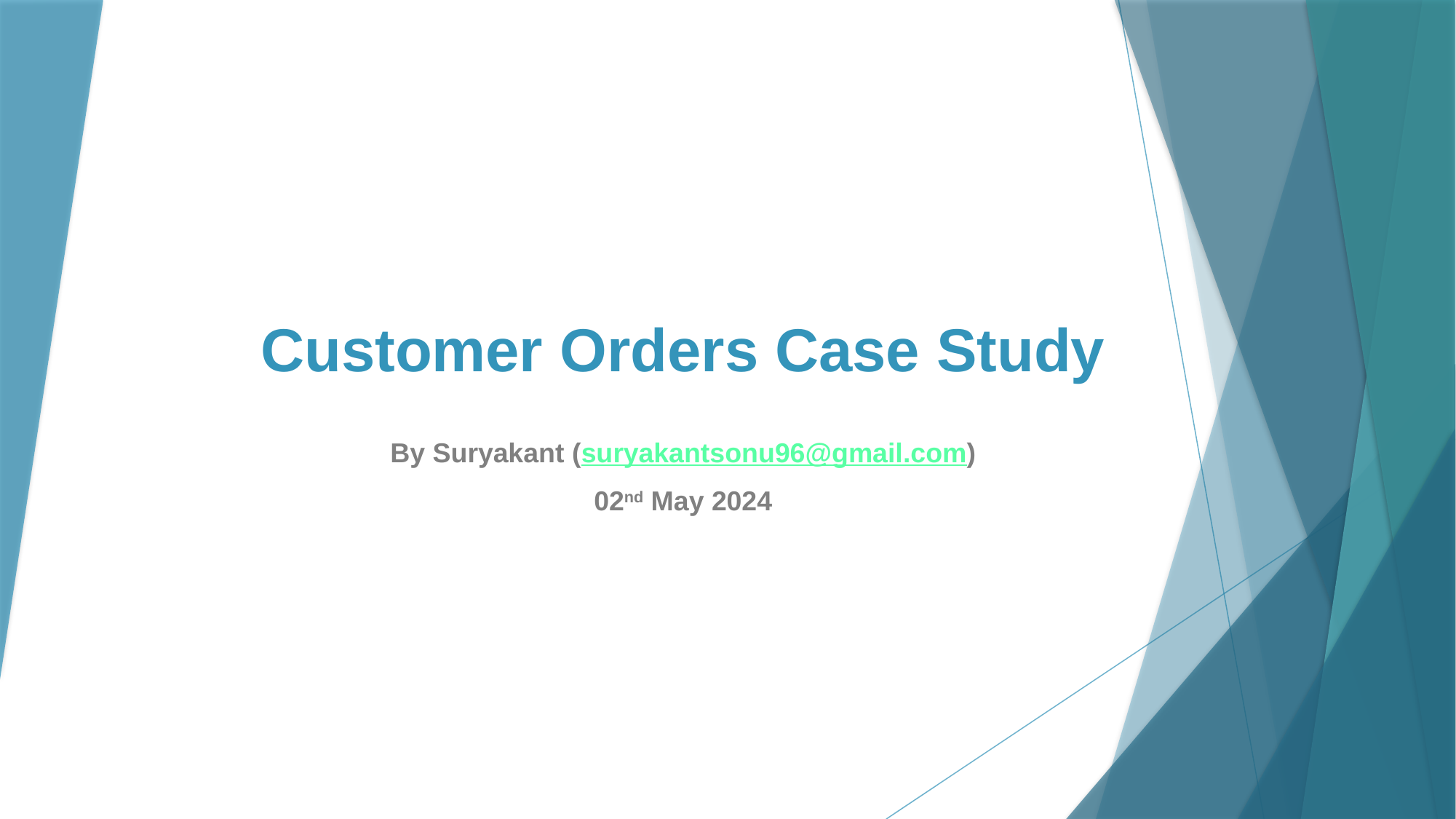

# Customer Orders Case Study
By Suryakant (suryakantsonu96@gmail.com)
02nd May 2024